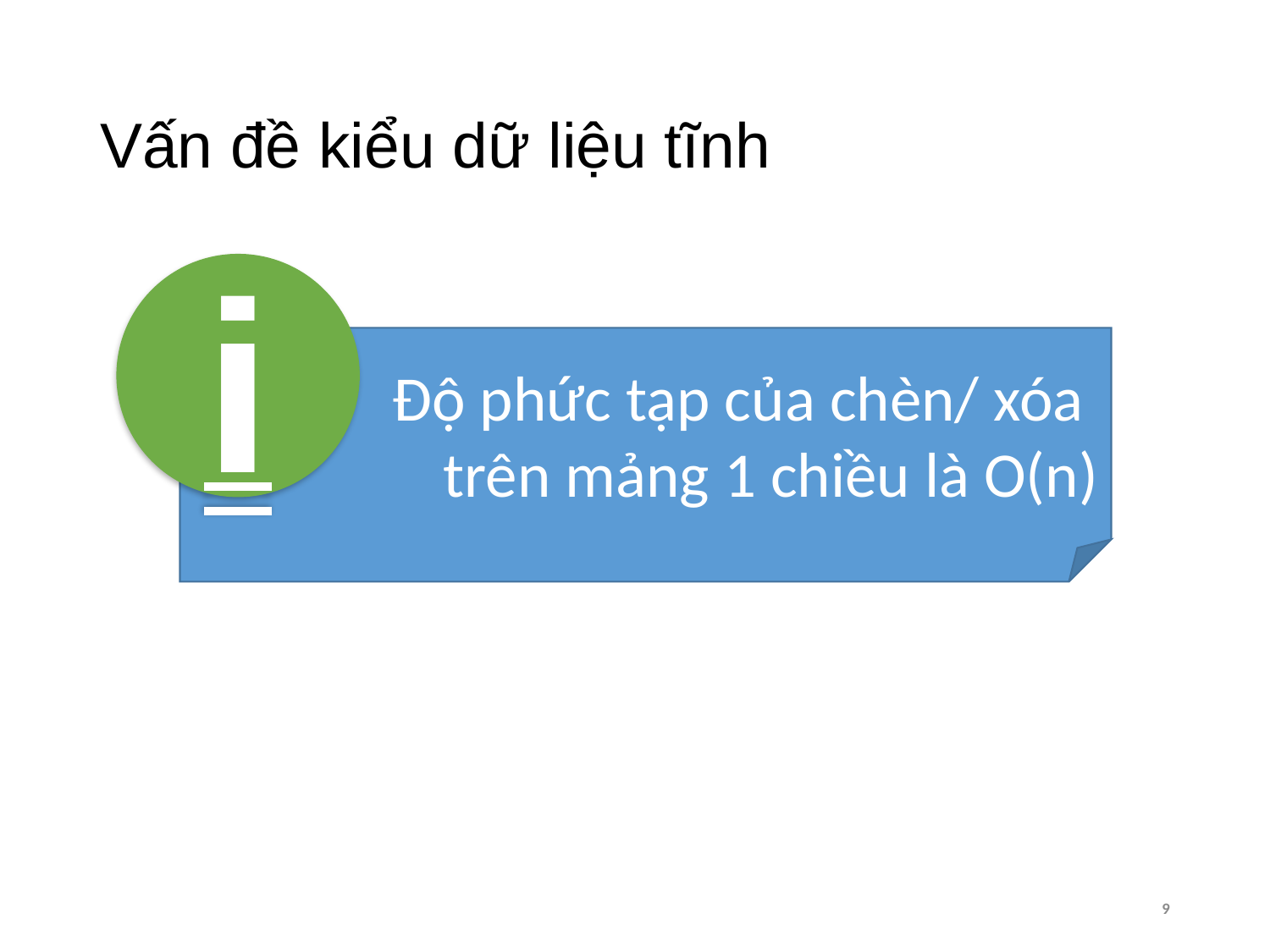

# Vấn đề kiểu dữ liệu tĩnh
i
Độ phức tạp của chèn/ xóa
trên mảng 1 chiều là O(n)
9